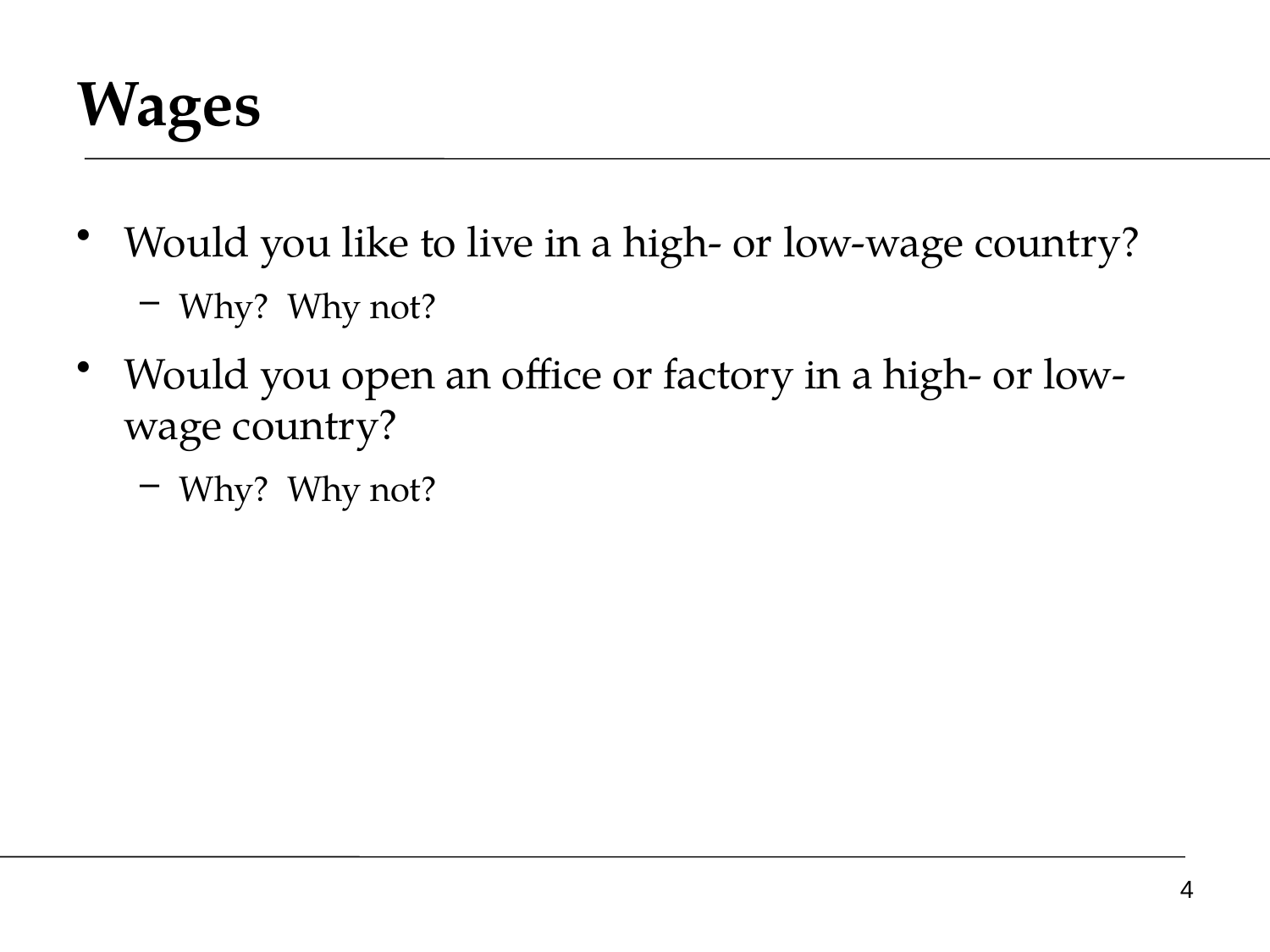

# Wages
Would you like to live in a high- or low-wage country?
Why?  Why not?
Would you open an office or factory in a high- or low-wage country?
Why?  Why not?
4